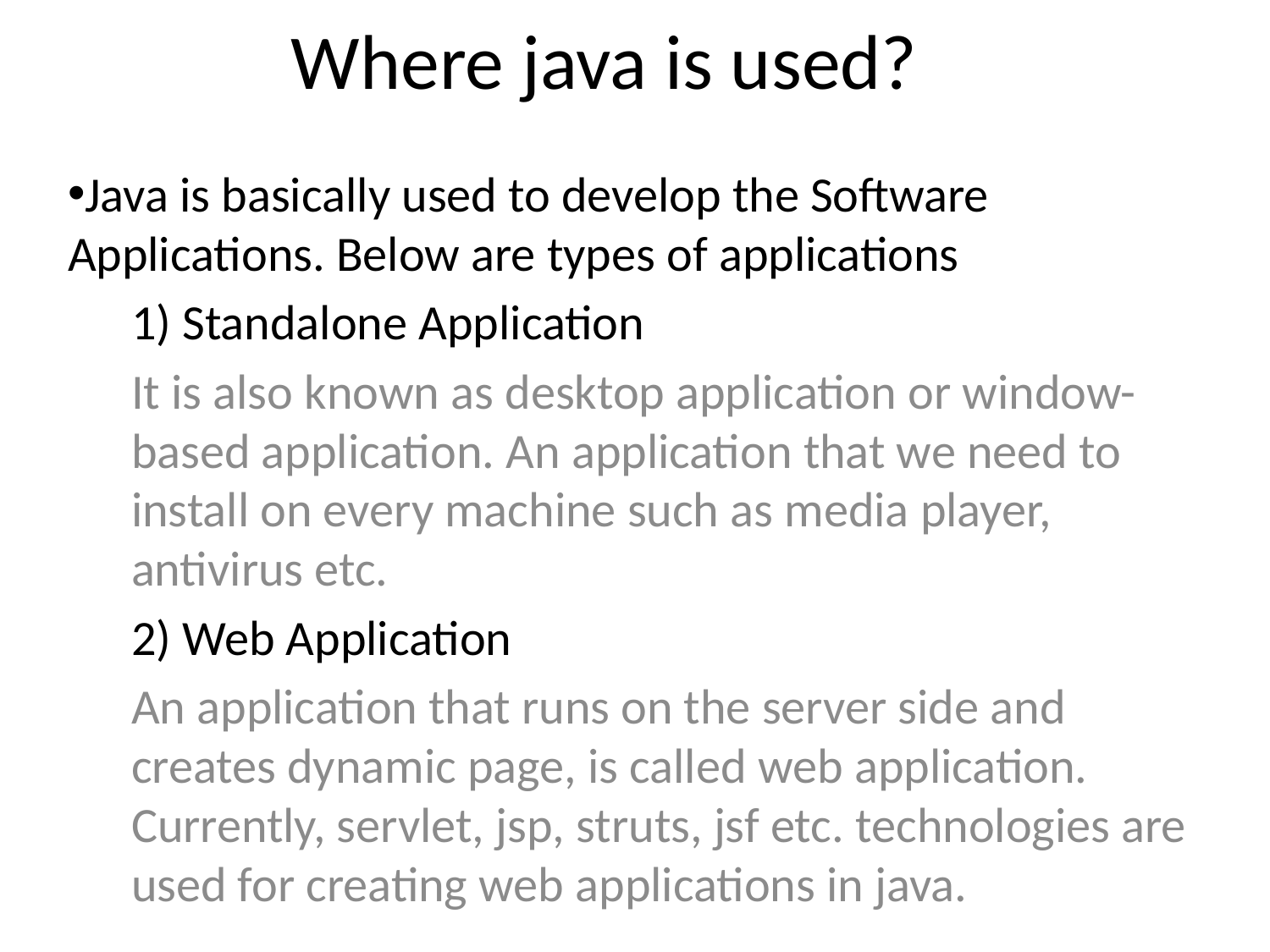

# Where java is used?
Java is basically used to develop the Software Applications. Below are types of applications
1) Standalone Application
It is also known as desktop application or window-based application. An application that we need to install on every machine such as media player, antivirus etc.
2) Web Application
An application that runs on the server side and creates dynamic page, is called web application. Currently, servlet, jsp, struts, jsf etc. technologies are used for creating web applications in java.